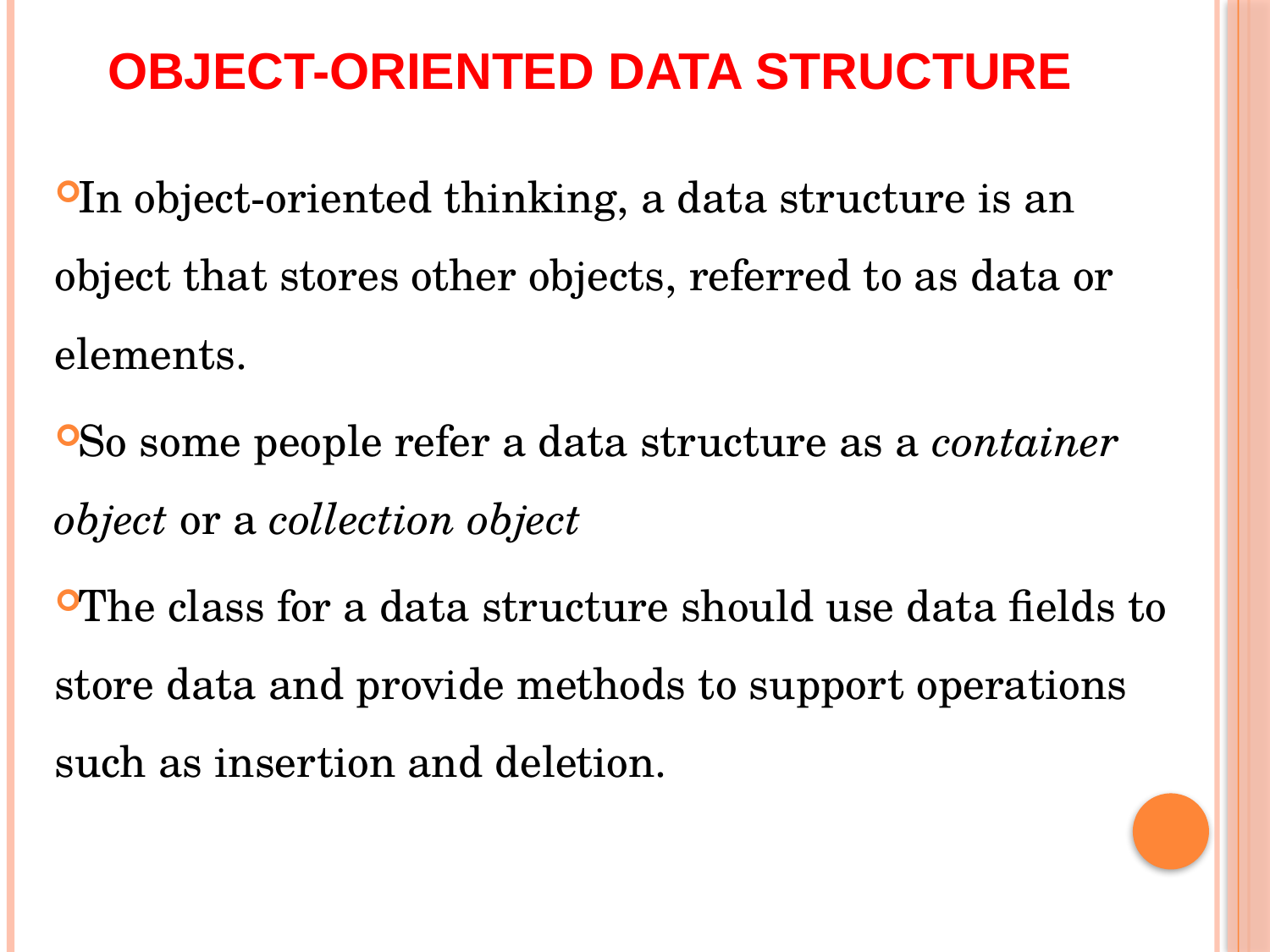

# Object-Oriented Data Structure
In object-oriented thinking, a data structure is an object that stores other objects, referred to as data or elements.
So some people refer a data structure as a container object or a collection object
The class for a data structure should use data fields to store data and provide methods to support operations such as insertion and deletion.
4